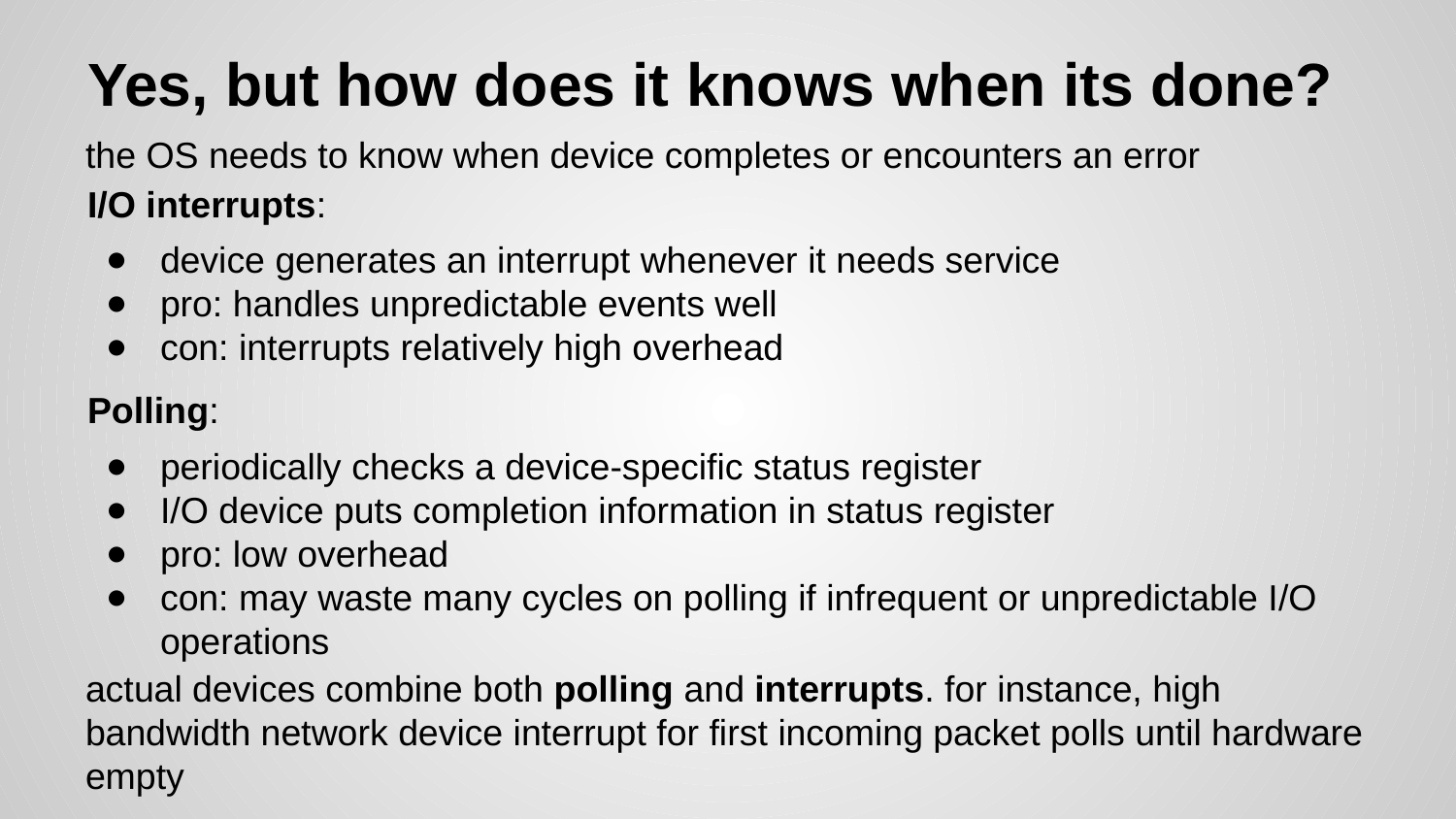

# Yes, but how does it knows when its done?
the OS needs to know when device completes or encounters an error
I/O interrupts:
device generates an interrupt whenever it needs service
pro: handles unpredictable events well
con: interrupts relatively high overhead
Polling:
periodically checks a device-specific status register
I/O device puts completion information in status register
pro: low overhead
con: may waste many cycles on polling if infrequent or unpredictable I/O operations
actual devices combine both polling and interrupts. for instance, high bandwidth network device interrupt for first incoming packet polls until hardware empty